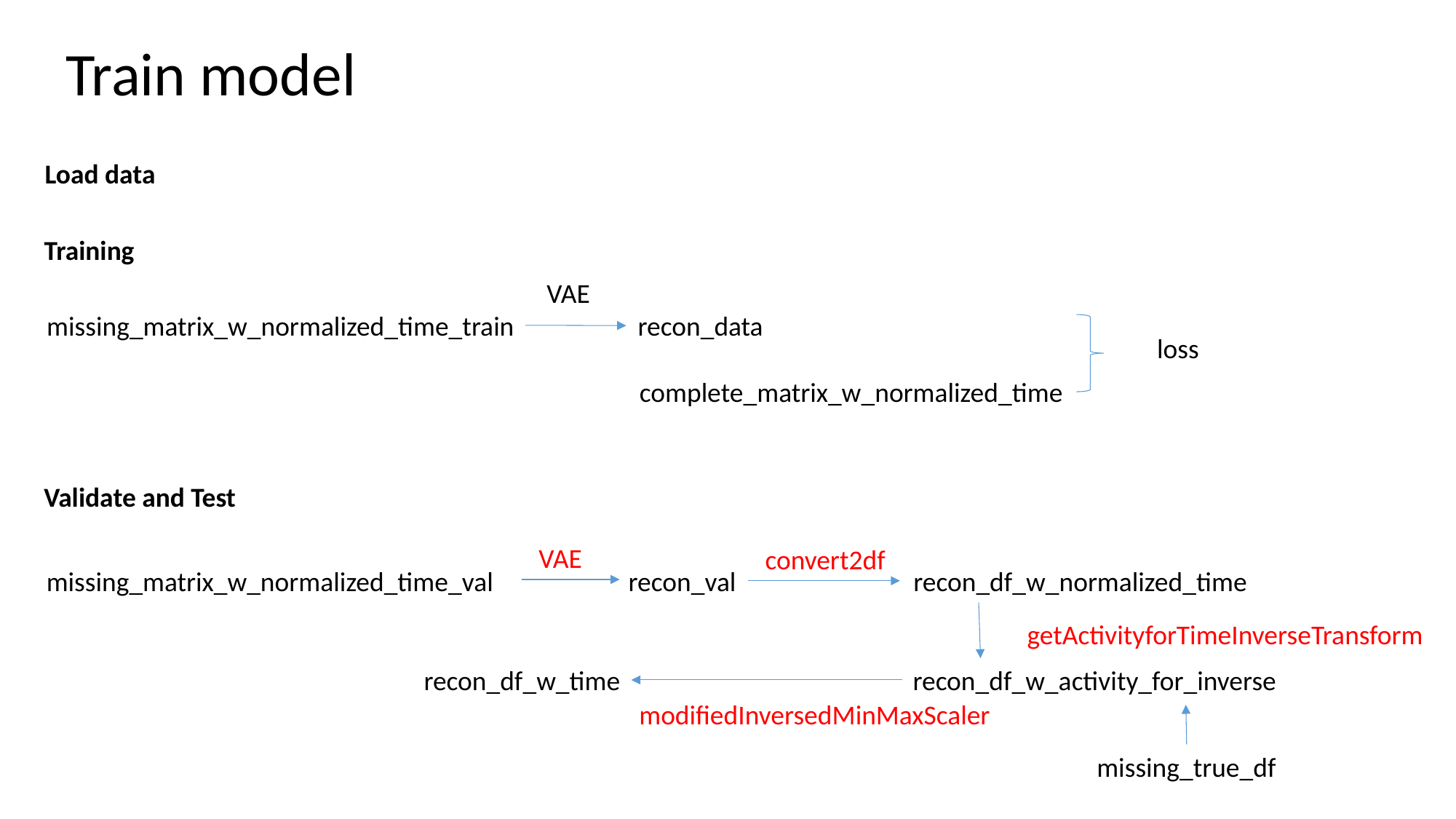

# Train model
Load data
Training
VAE
missing_matrix_w_normalized_time_train
recon_data

loss
complete_matrix_w_normalized_time
Validate and Test
VAE
convert2df
missing_matrix_w_normalized_time_val
recon_val
recon_df_w_normalized_time
getActivityforTimeInverseTransform
recon_df_w_time
recon_df_w_activity_for_inverse
modifiedInversedMinMaxScaler
missing_true_df